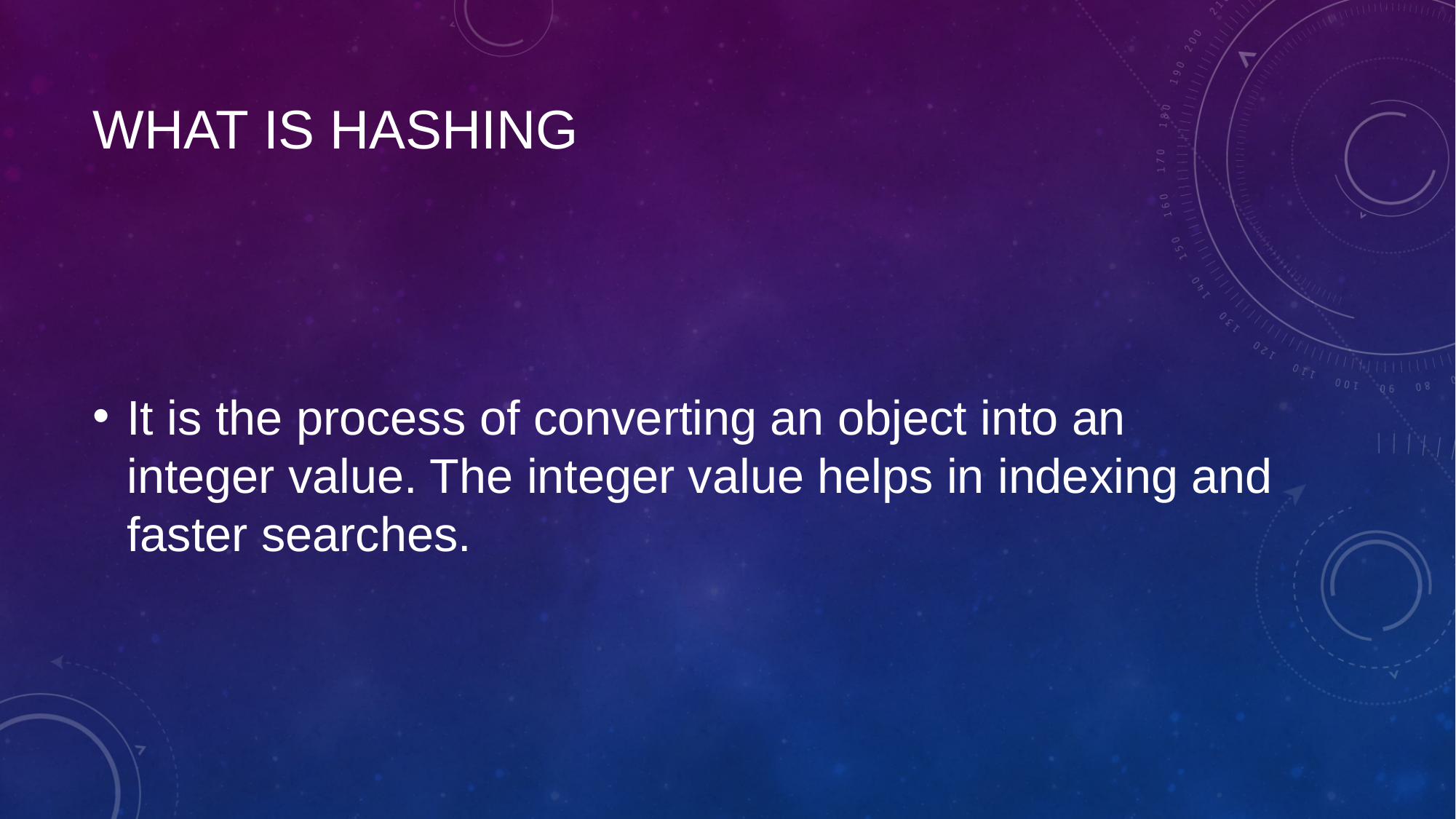

# What is Hashing
It is the process of converting an object into an integer value. The integer value helps in indexing and faster searches.